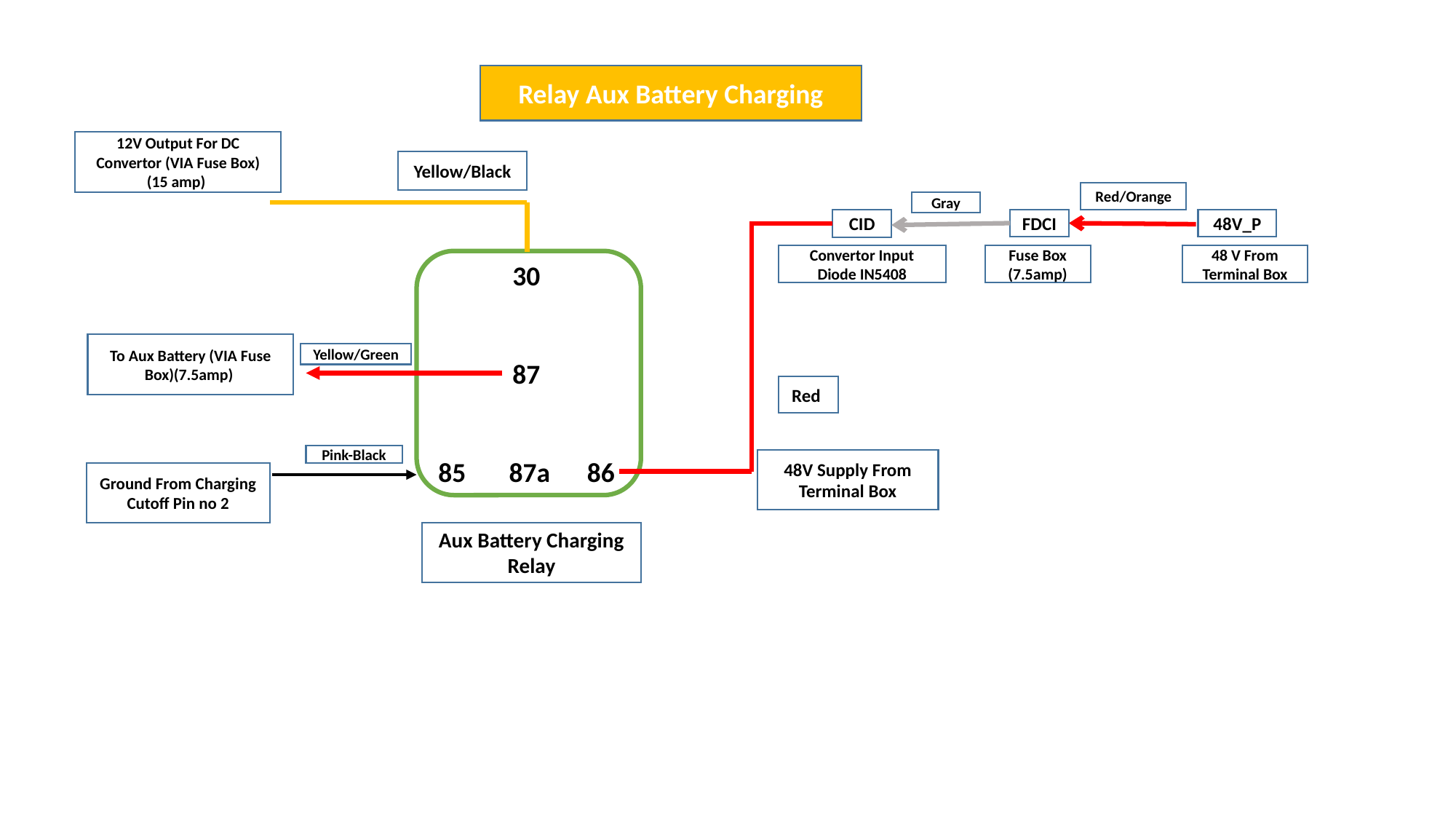

Relay Aux Battery Charging
12V Output For DC Convertor (VIA Fuse Box)(15 amp)
Yellow/Black
Red/Orange
Gray
FDCI
48V_P
CID
Convertor Input Diode IN5408
Fuse Box (7.5amp)
48 V From Terminal Box

            30

            87

85       87a      86

To Aux Battery (VIA Fuse Box)(7.5amp)
Yellow/Green
Red
Pink-Black

48V Supply From Terminal Box

Ground From Charging Cutoff Pin no 2
Aux Battery Charging Relay